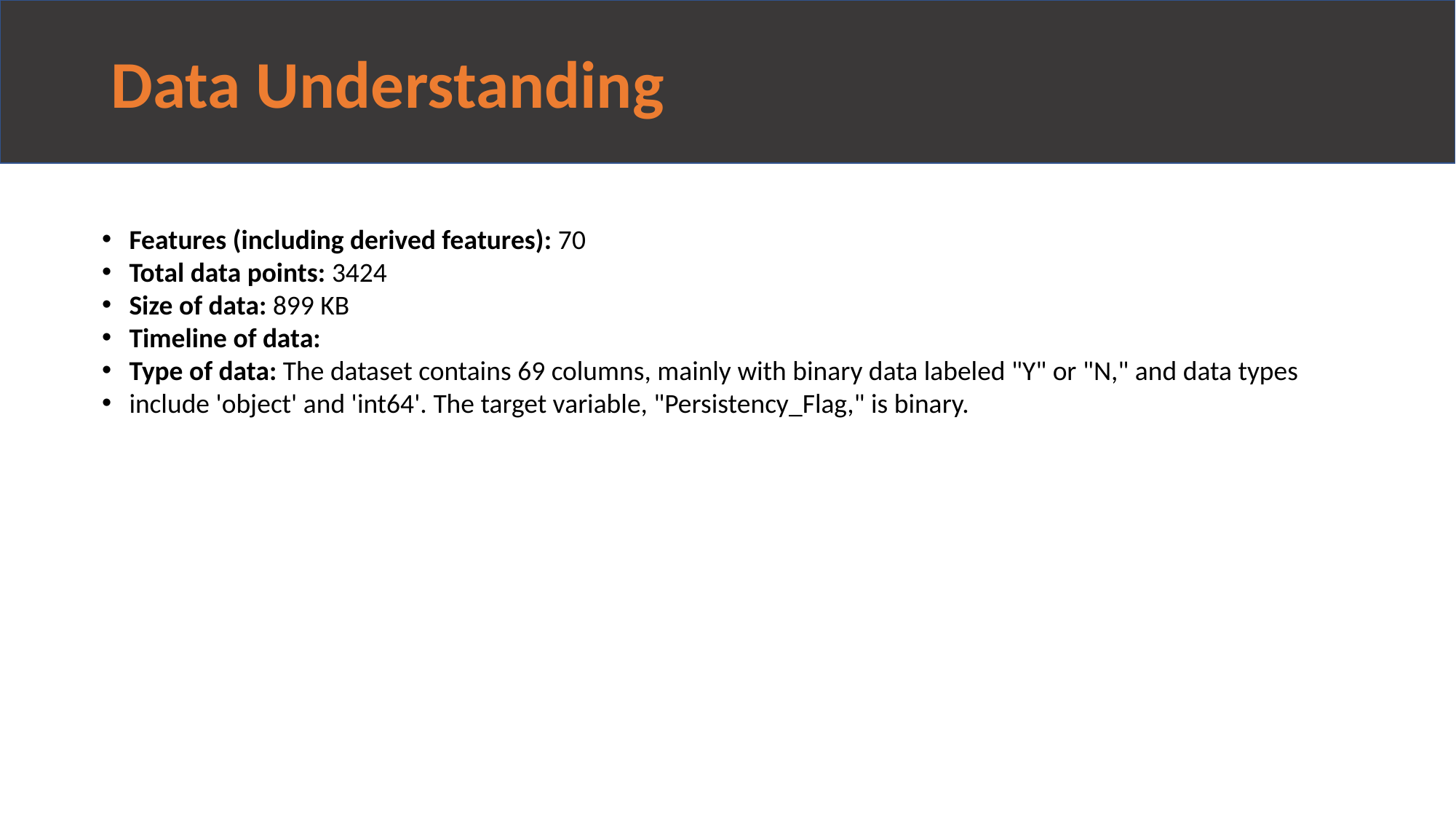

# Data Understanding
Features (including derived features): 70
Total data points: 3424
Size of data: 899 KB
Timeline of data:
Type of data: The dataset contains 69 columns, mainly with binary data labeled "Y" or "N," and data types
include 'object' and 'int64'. The target variable, "Persistency_Flag," is binary.